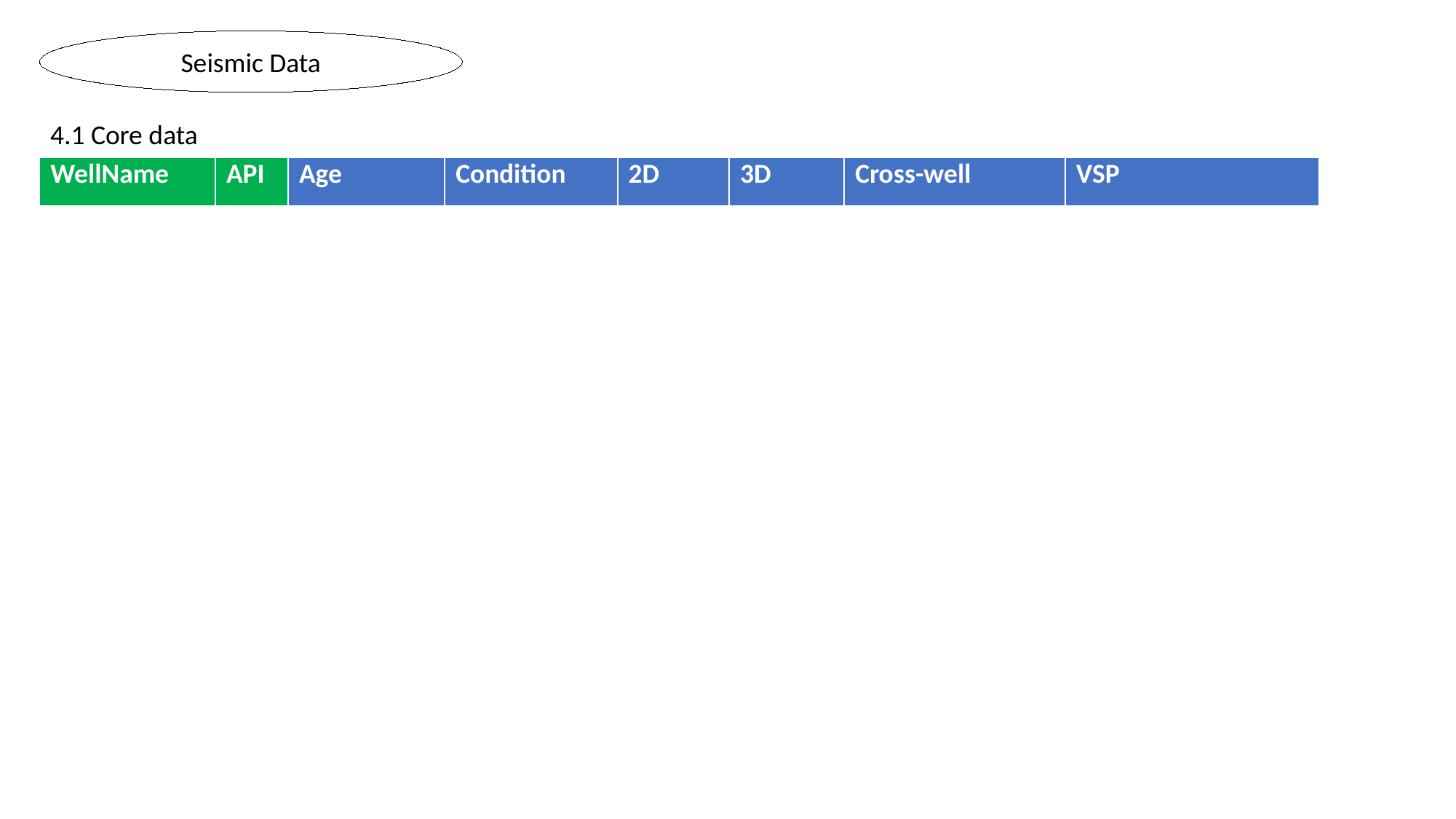

Seismic Data
4.1 Core data
| WellName | API | Age | Condition |
| --- | --- | --- | --- |
| 2D | 3D | Cross-well | VSP |
| --- | --- | --- | --- |